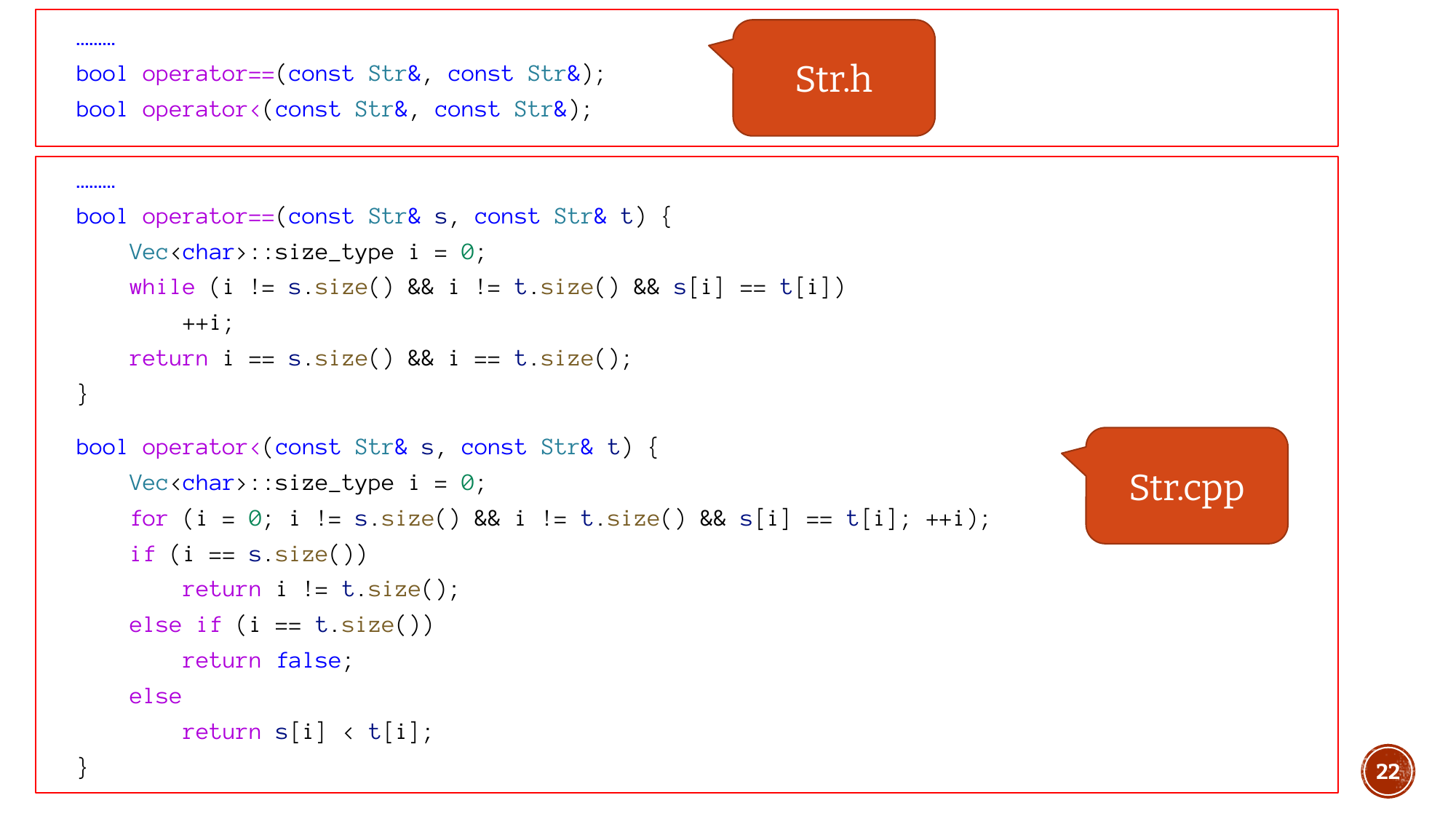

Str.h
………
bool operator==(const Str&, const Str&);
bool operator<(const Str&, const Str&);

………
bool operator==(const Str& s, const Str& t) {
    Vec<char>::size_type i = 0;
    while (i != s.size() && i != t.size() && s[i] == t[i])
        ++i;
    return i == s.size() && i == t.size();
}
bool operator<(const Str& s, const Str& t) {
    Vec<char>::size_type i = 0;
    for (i = 0; i != s.size() && i != t.size() && s[i] == t[i]; ++i);
    if (i == s.size())
        return i != t.size();
    else if (i == t.size())
        return false;
    else
        return s[i] < t[i];
}

Str.cpp
22